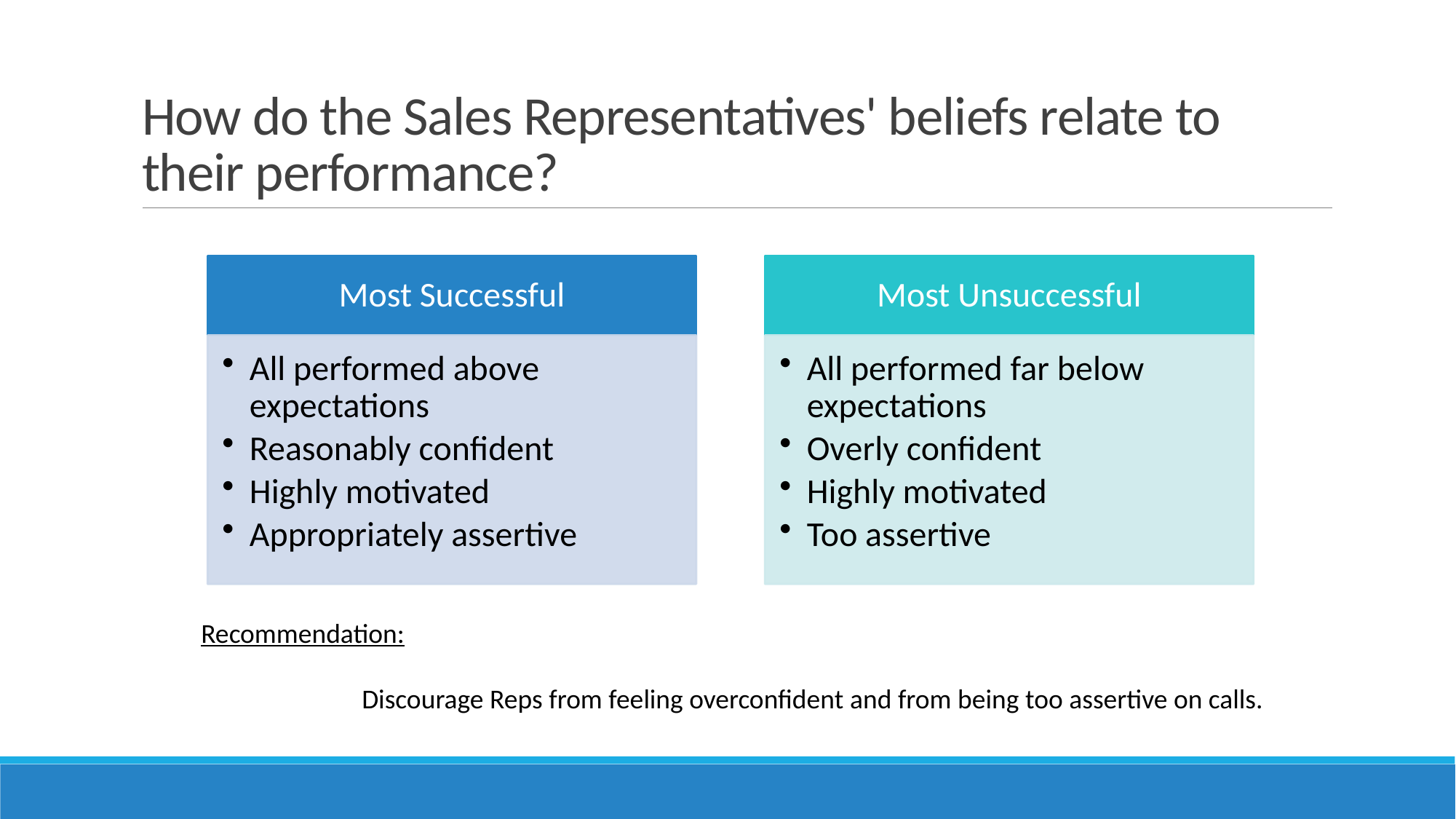

# How do the Sales Representatives' beliefs relate to their performance?
Most Successful
All performed above expectations
Reasonably confident
Highly motivated
Appropriately assertive
Most Unsuccessful
All performed far below expectations
Overly confident
Highly motivated
Too assertive
Recommendation:

                          Discourage Reps from feeling overconfident and from being too assertive on calls.